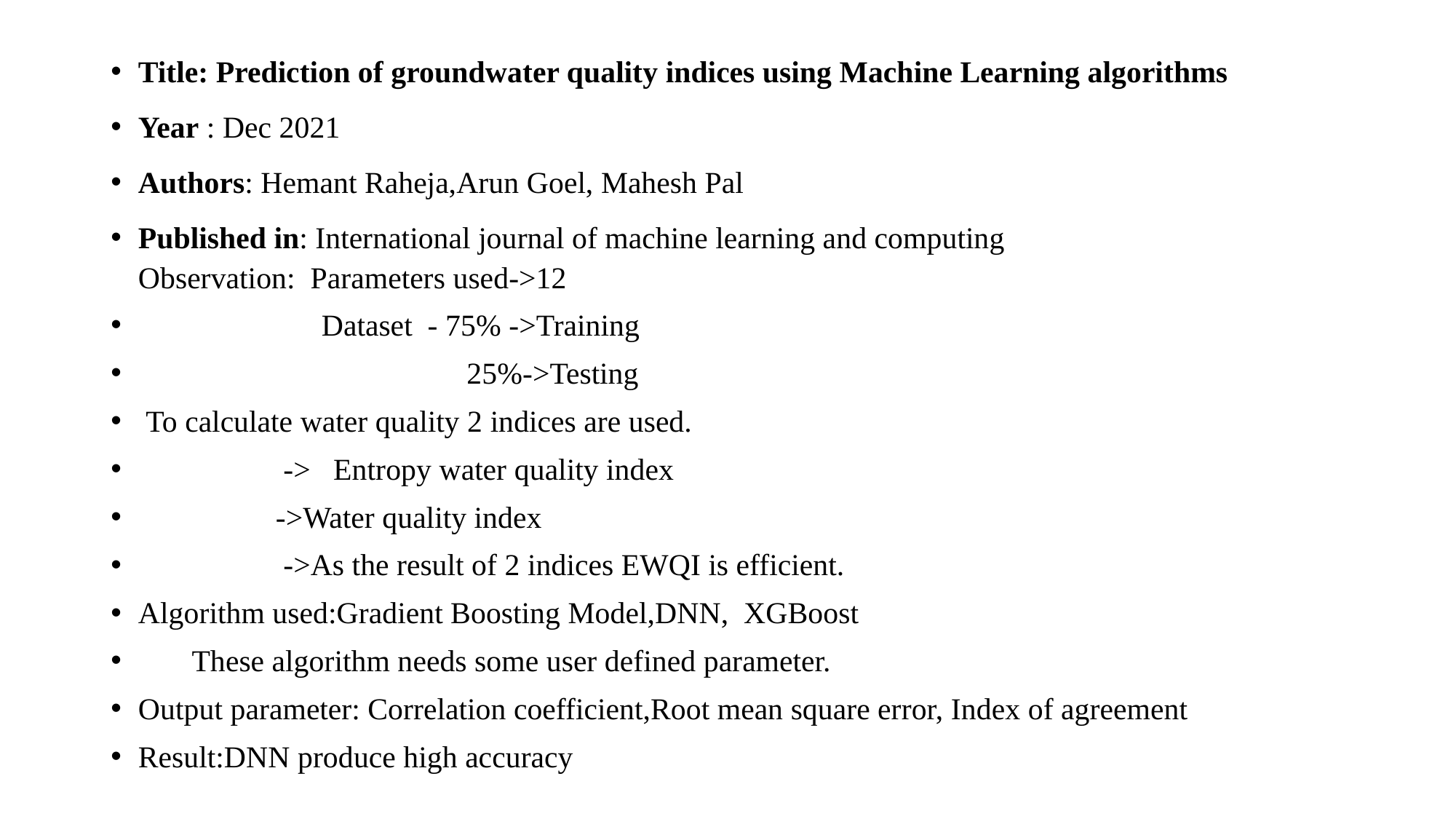

# .
Title: Prediction of groundwater quality indices using Machine Learning algorithms
Year : Dec 2021
Authors: Hemant Raheja,Arun Goel, Mahesh Pal
Published in: International journal of machine learning and computing
Observation:  Parameters used->12
                        Dataset  - 75% ->Training
                                           25%->Testing
 To calculate water quality 2 indices are used.
                   ->   Entropy water quality index
                  ->Water quality index
                   ->As the result of 2 indices EWQI is efficient.
Algorithm used:Gradient Boosting Model,DNN,  XGBoost
       These algorithm needs some user defined parameter.
Output parameter: Correlation coefficient,Root mean square error, Index of agreement
Result:DNN produce high accuracy